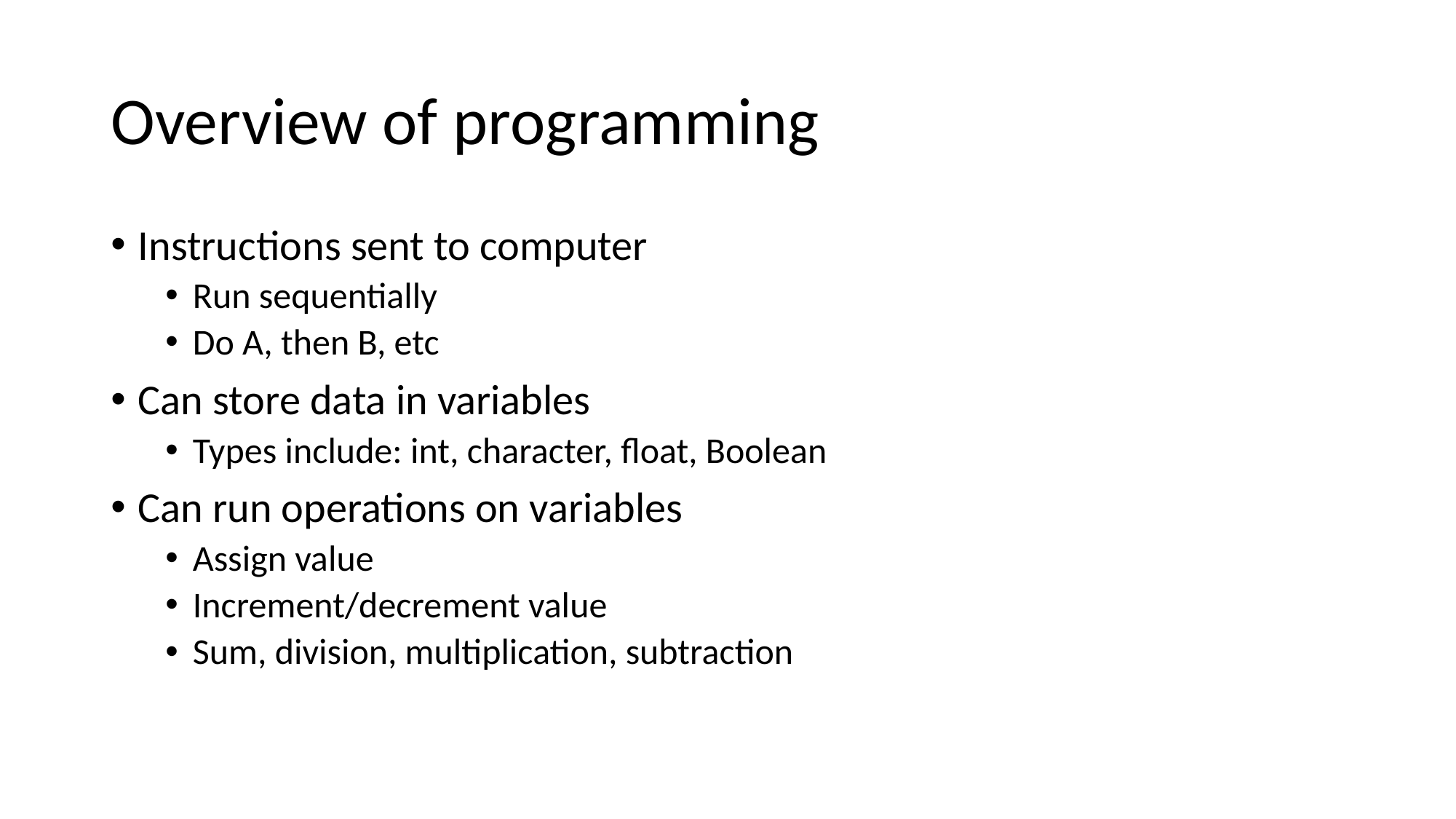

# Overview of programming
Instructions sent to computer
Run sequentially
Do A, then B, etc
Can store data in variables
Types include: int, character, float, Boolean
Can run operations on variables
Assign value
Increment/decrement value
Sum, division, multiplication, subtraction